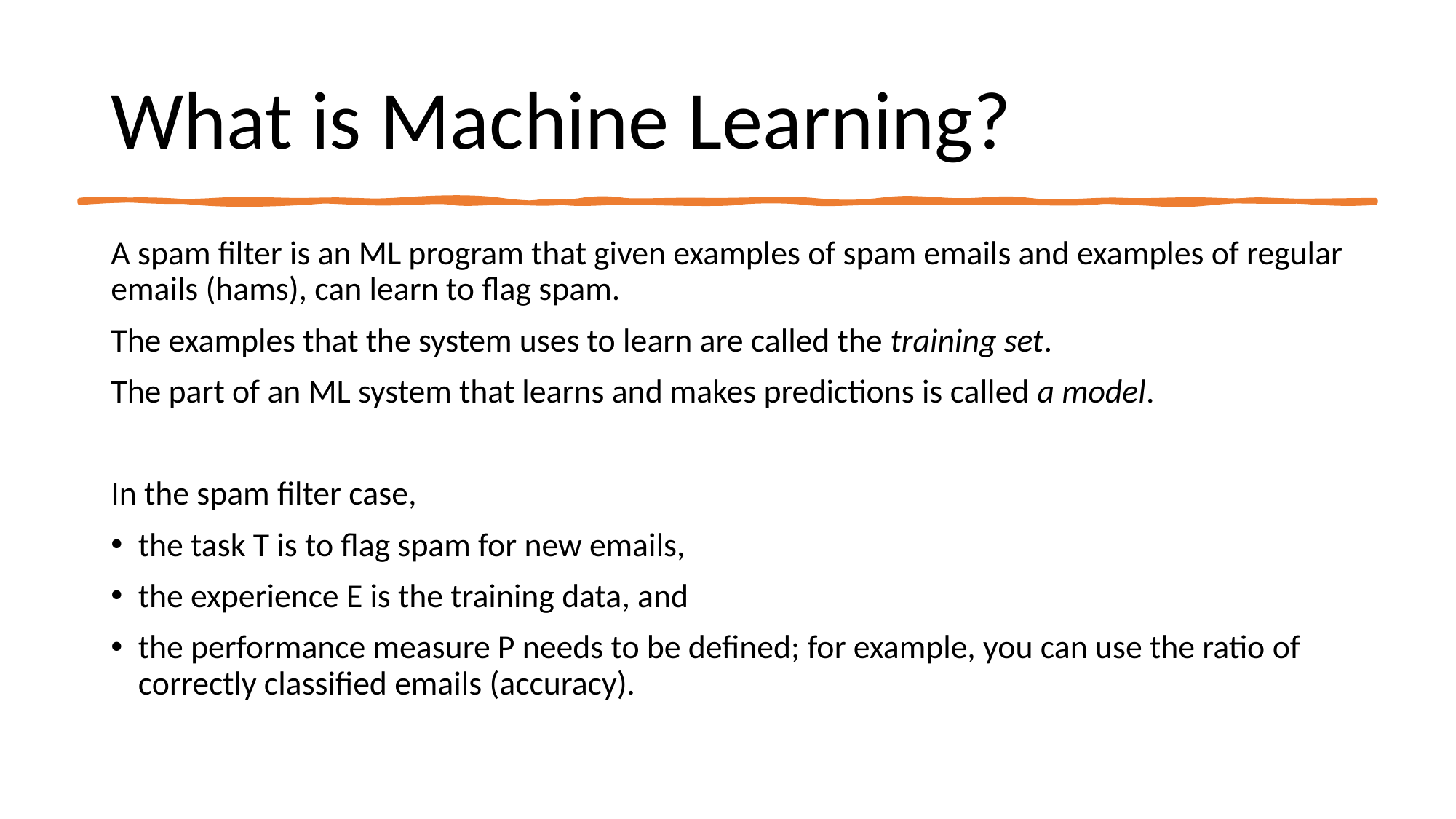

# What is Machine Learning?

A spam filter is an ML program that given examples of spam emails and examples of regular emails (hams), can learn to flag spam.
The examples that the system uses to learn are called the training set.
The part of an ML system that learns and makes predictions is called a model.

In the spam filter case,
the task T is to flag spam for new emails,
the experience E is the training data, and
the performance measure P needs to be defined; for example, you can use the ratio of correctly classified emails (accuracy).